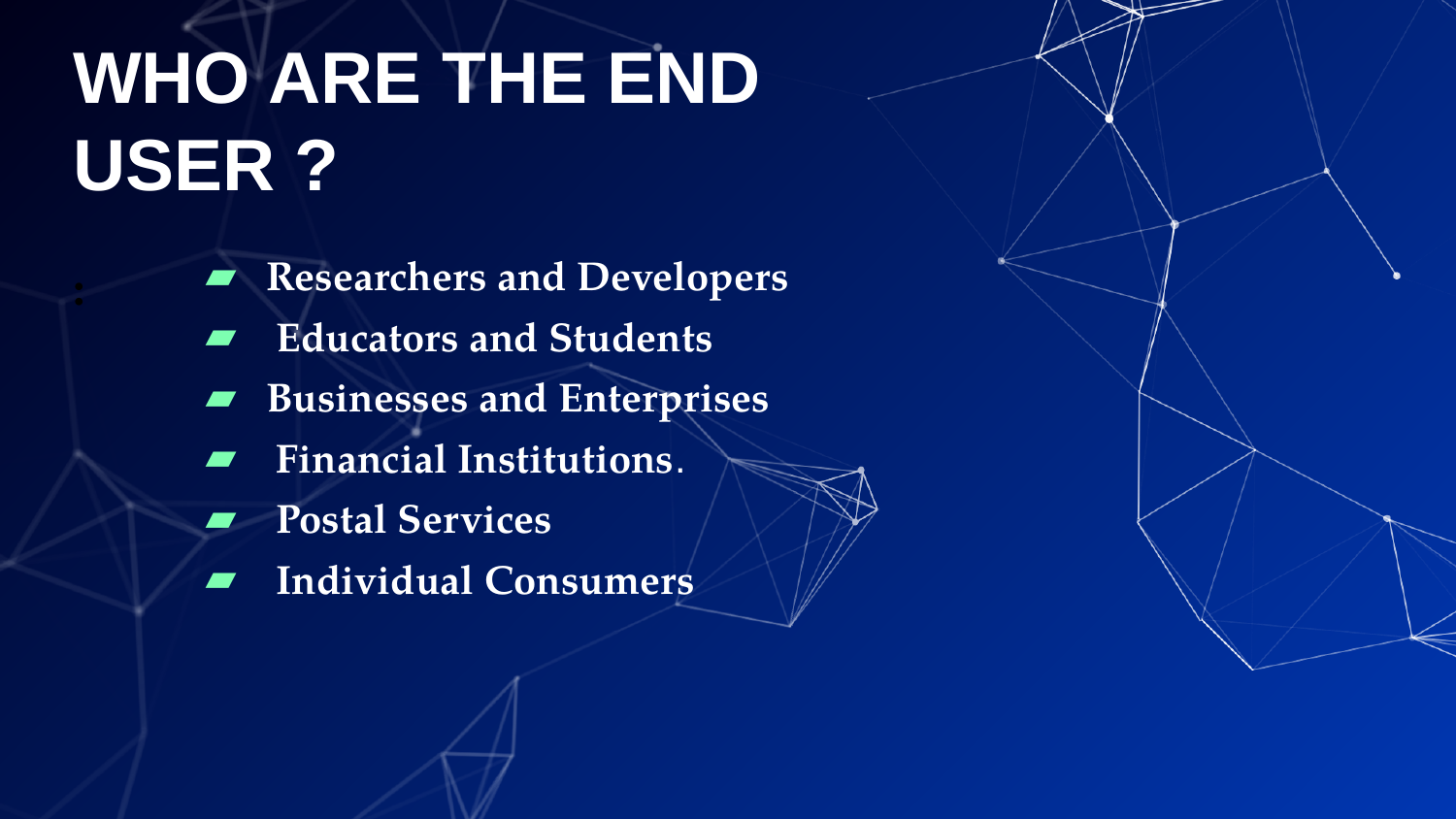

# WHO ARE THE END USER ?
:

Researchers and Developers
 Educators and Students
Businesses and Enterprises
 Financial Institutions.
 Postal Services
 Individual Consumers

 Frank Rosenblatt first defined the word Perceptron in his perceptron program.